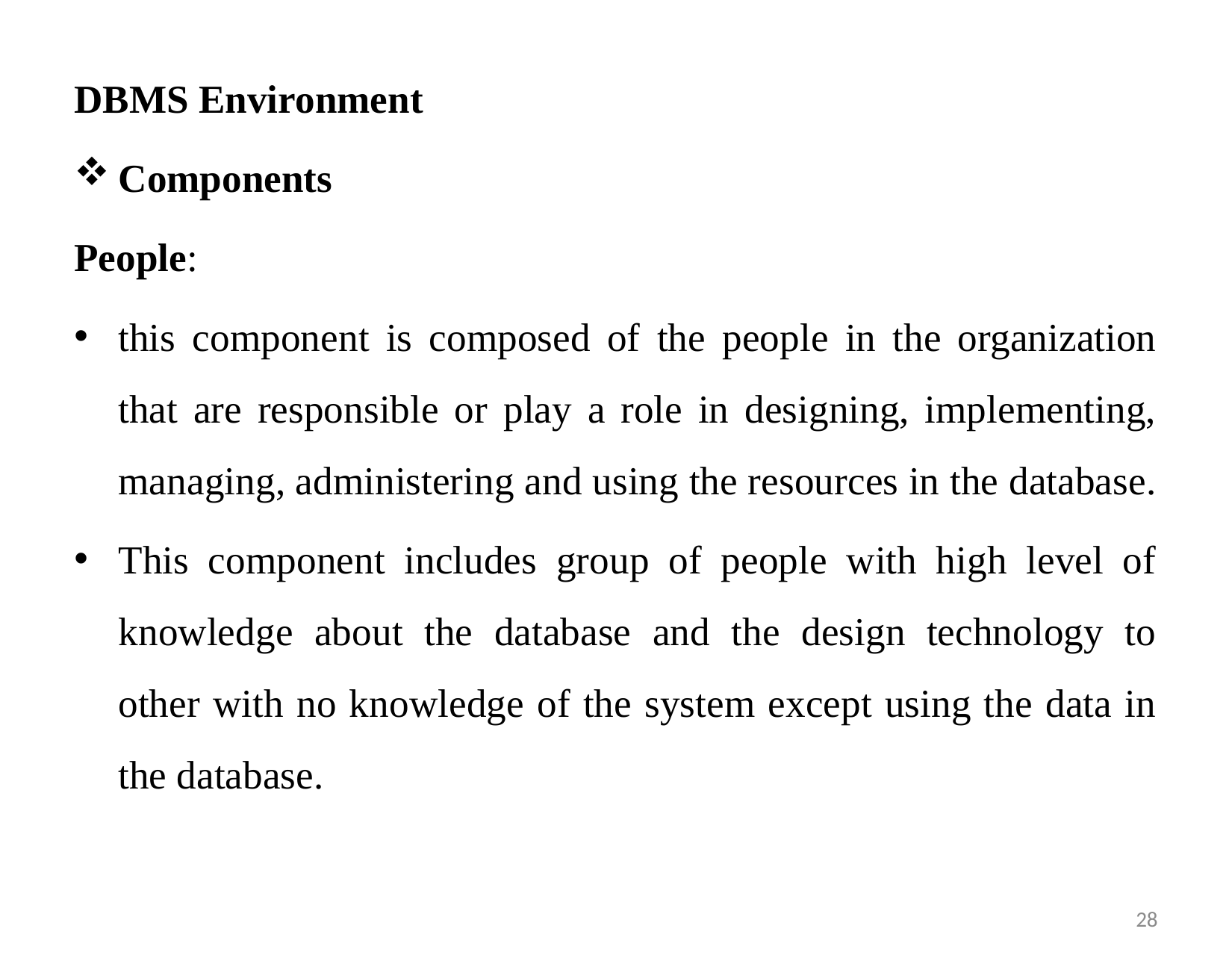

DBMS Environment
Components
People:
this component is composed of the people in the organization that are responsible or play a role in designing, implementing, managing, administering and using the resources in the database.
This component includes group of people with high level of knowledge about the database and the design technology to other with no knowledge of the system except using the data in the database.

28